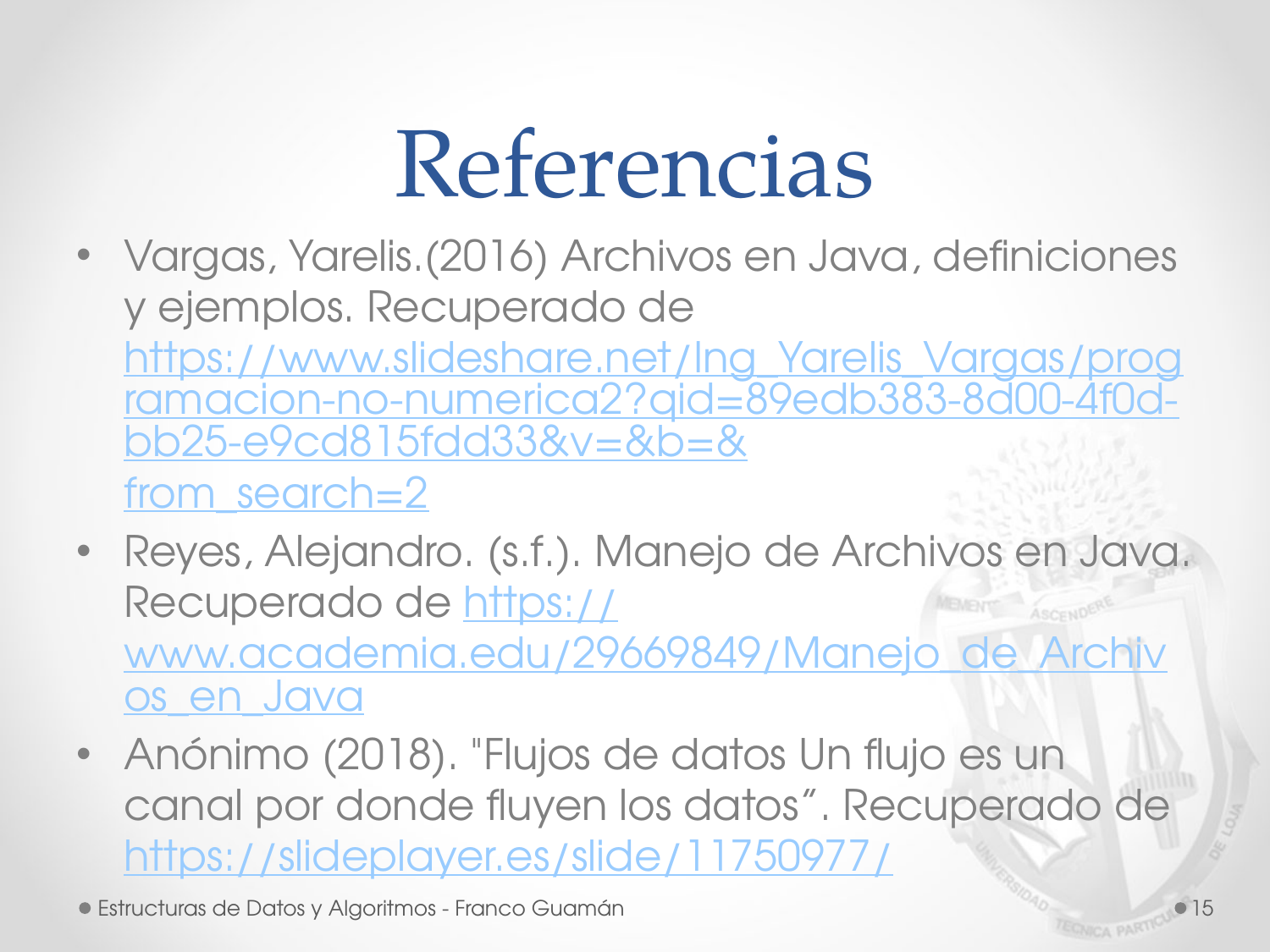

# Referencias
Vargas, Yarelis.(2016) Archivos en Java, definiciones y ejemplos. Recuperado de https://www.slideshare.net/Ing_Yarelis_Vargas/programacion-no-numerica2?qid=89edb383-8d00-4f0d-bb25-e9cd815fdd33&v=&b=&from_search=2
Reyes, Alejandro. (s.f.). Manejo de Archivos en Java. Recuperado de https://www.academia.edu/29669849/Manejo_de_Archivos_en_Java
Anónimo (2018). "Flujos de datos Un flujo es un canal por donde fluyen los datos”. Recuperado de https://slideplayer.es/slide/11750977/

Estructuras de Datos y Algoritmos - Franco Guamán
15